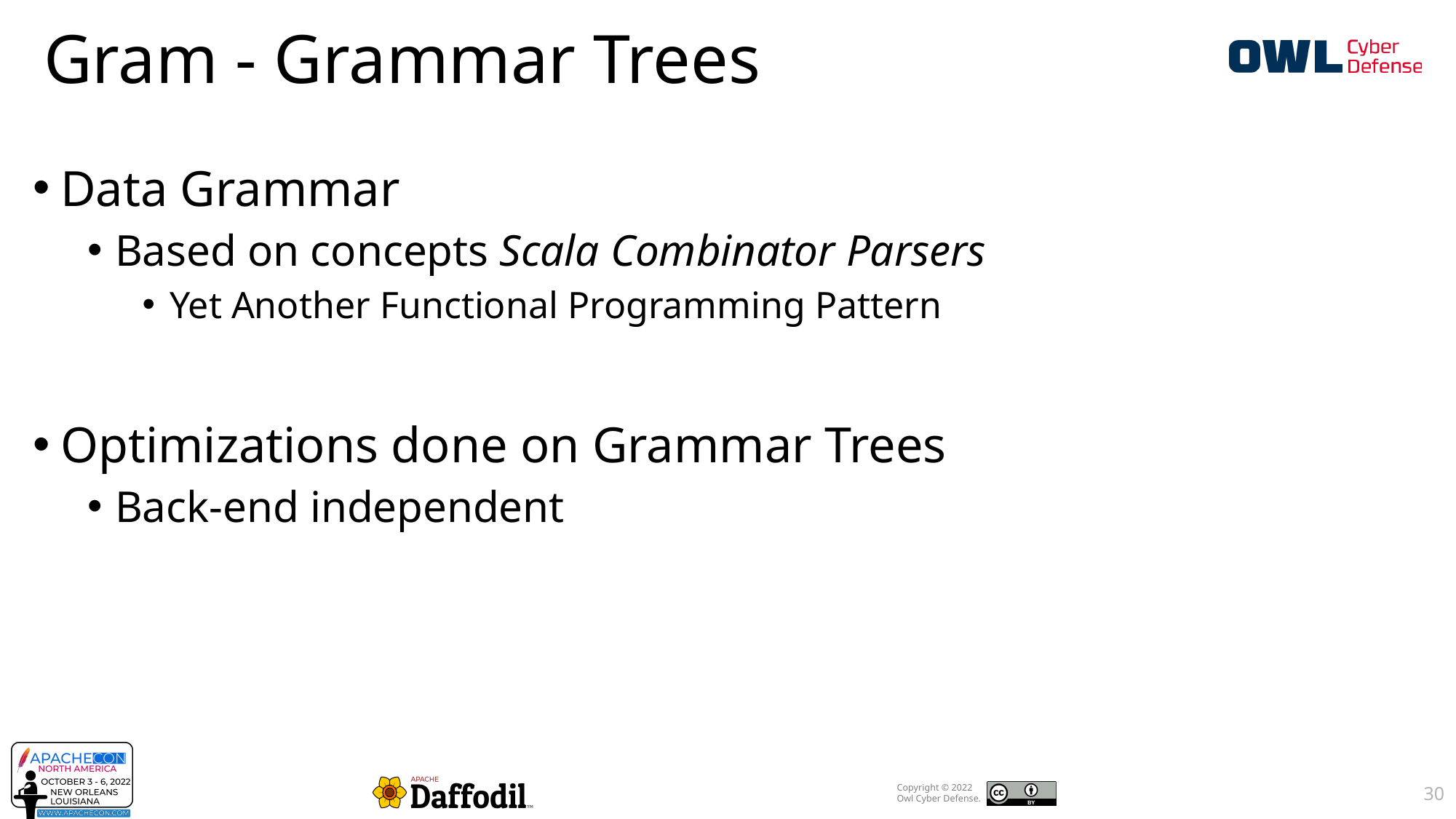

Gram - Grammar Trees
Data Grammar
Based on concepts Scala Combinator Parsers
Yet Another Functional Programming Pattern

Optimizations done on Grammar Trees
Back-end independent
30